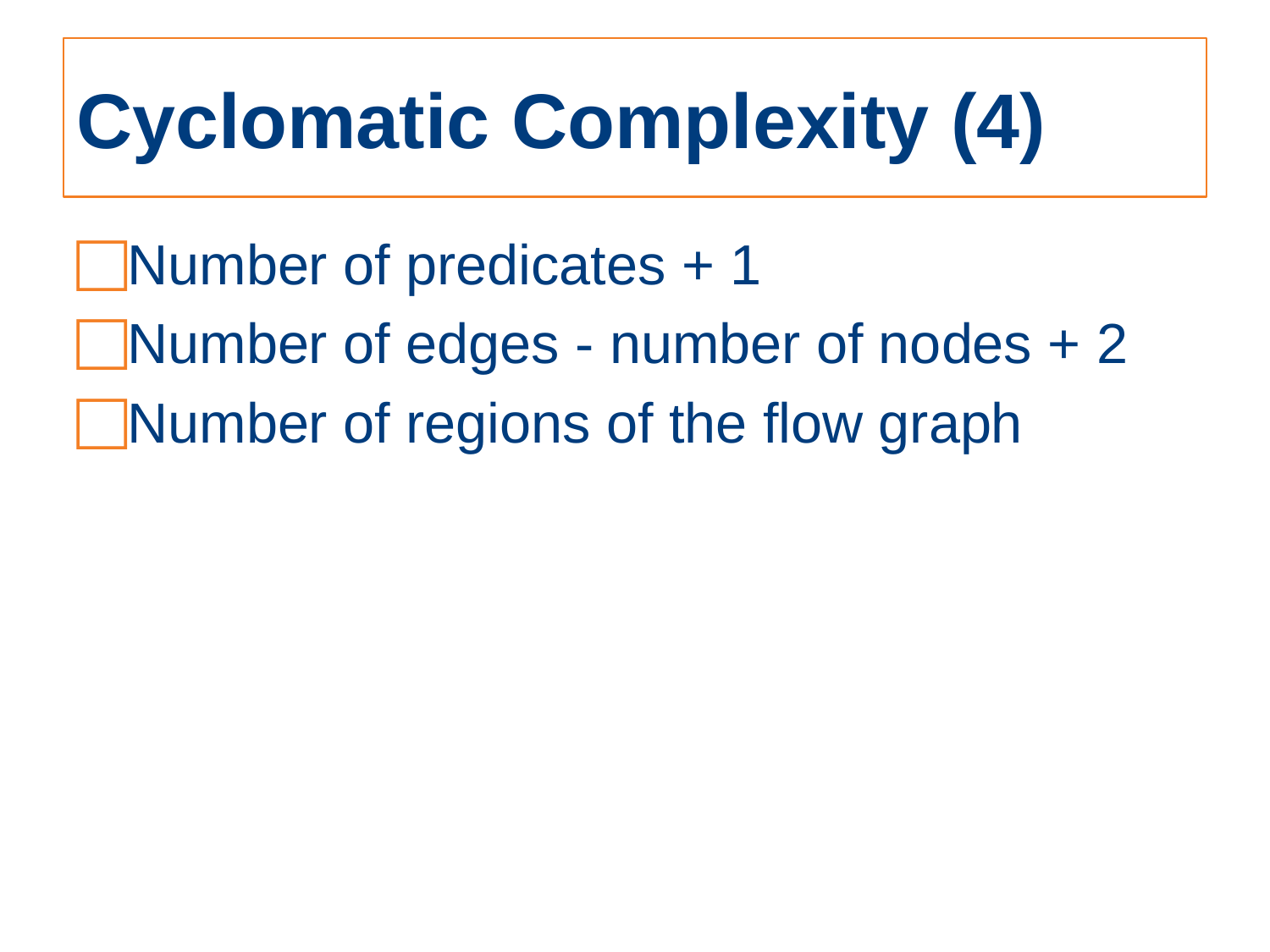

# Cyclomatic Complexity (4)
Number of predicates + 1
Number of edges - number of nodes + 2
Number of regions of the flow graph